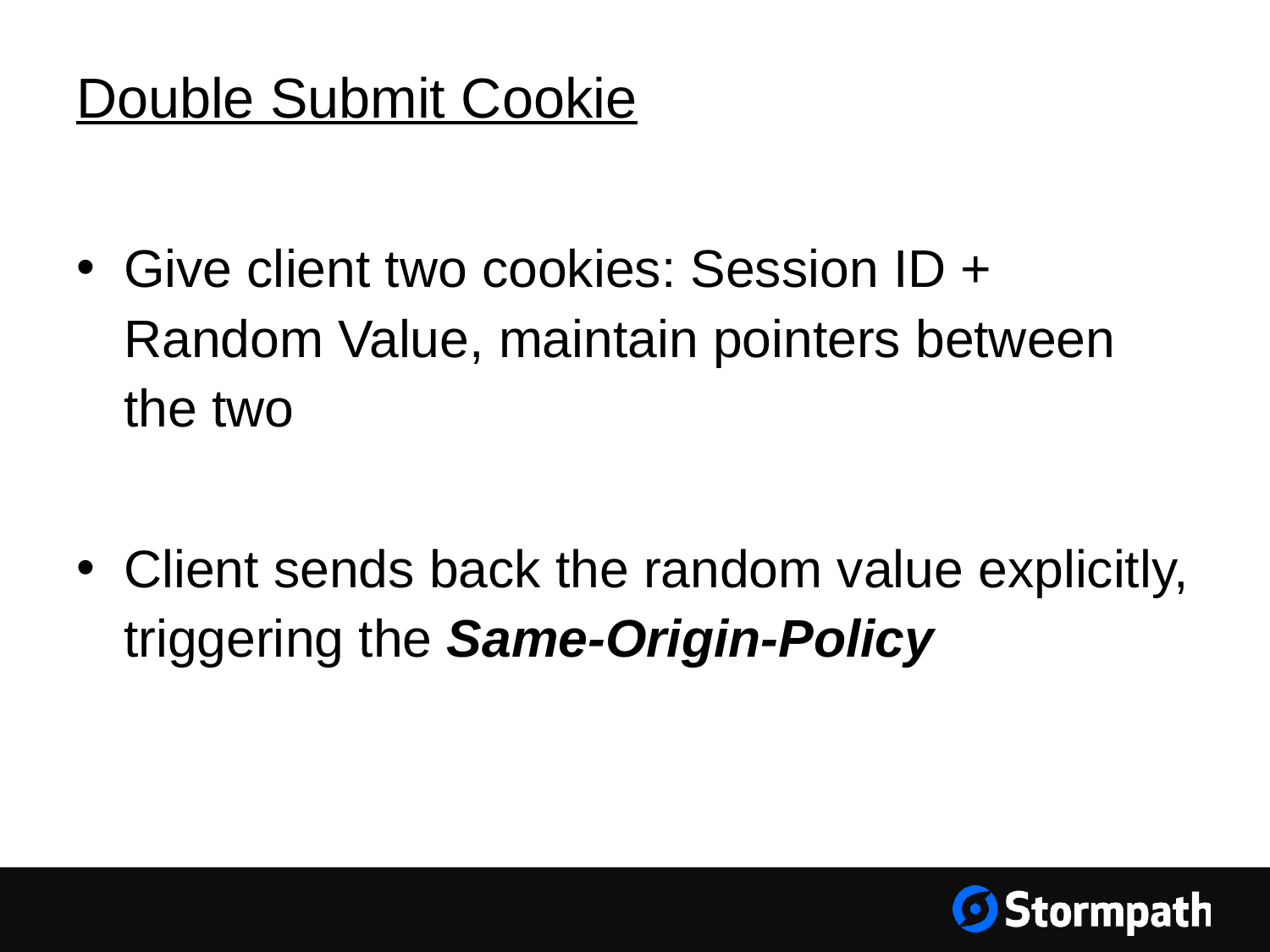

# Double Submit Cookie
Give client two cookies: Session ID + Random Value, maintain pointers between the two

Client sends back the random value explicitly, triggering the Same-Origin-Policy